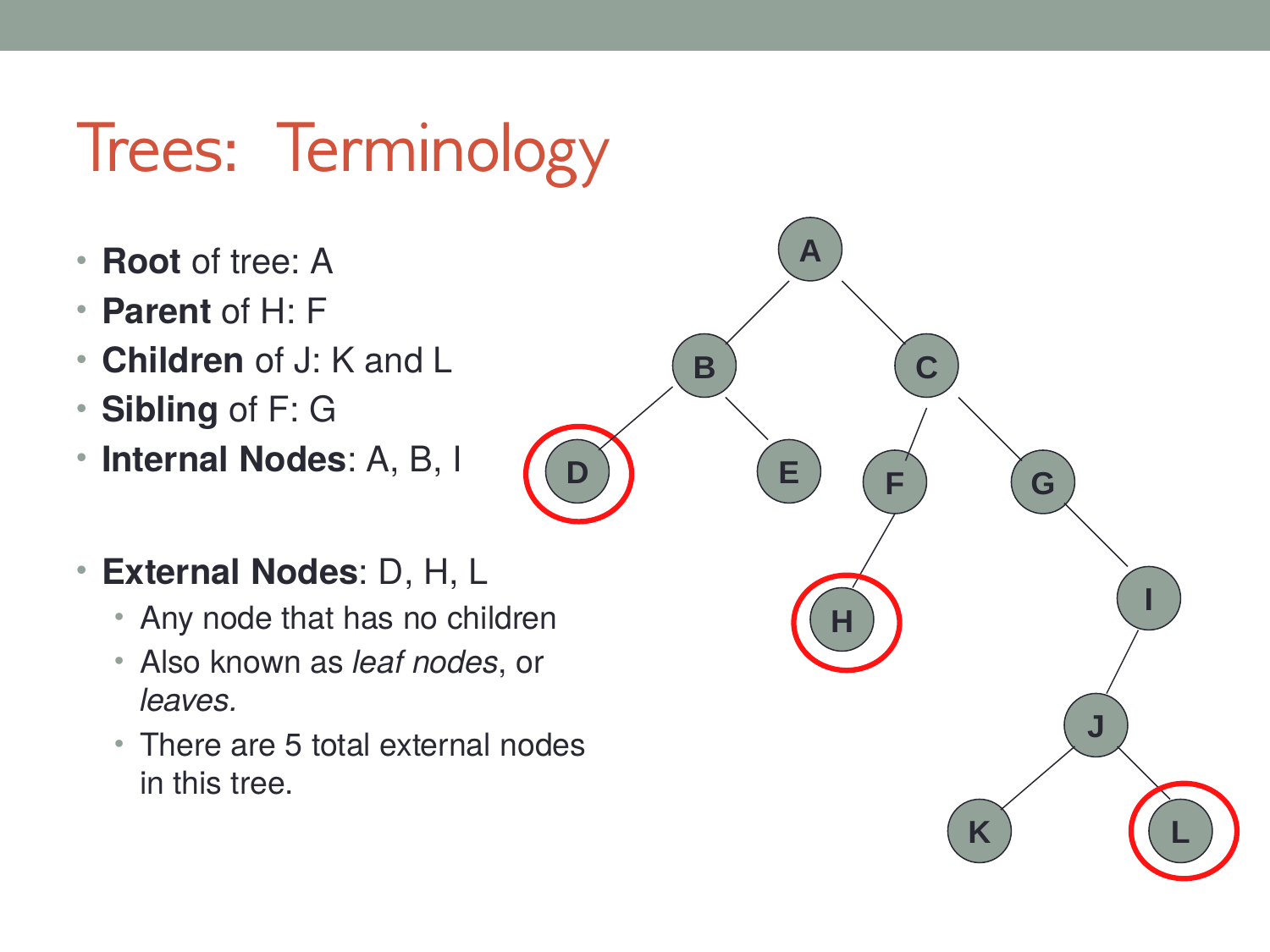

# Trees:  Terminology
A
Root of tree: A
Parent of H: F
Children of J: K and L
Sibling of F: G
Internal Nodes: A, B, I

External Nodes: D, H, L
Any node that has no children
Also known as leaf nodes, or leaves.
There are 5 total external nodes in this tree.

B
C

D
E
F
G

I

H

J

K
L